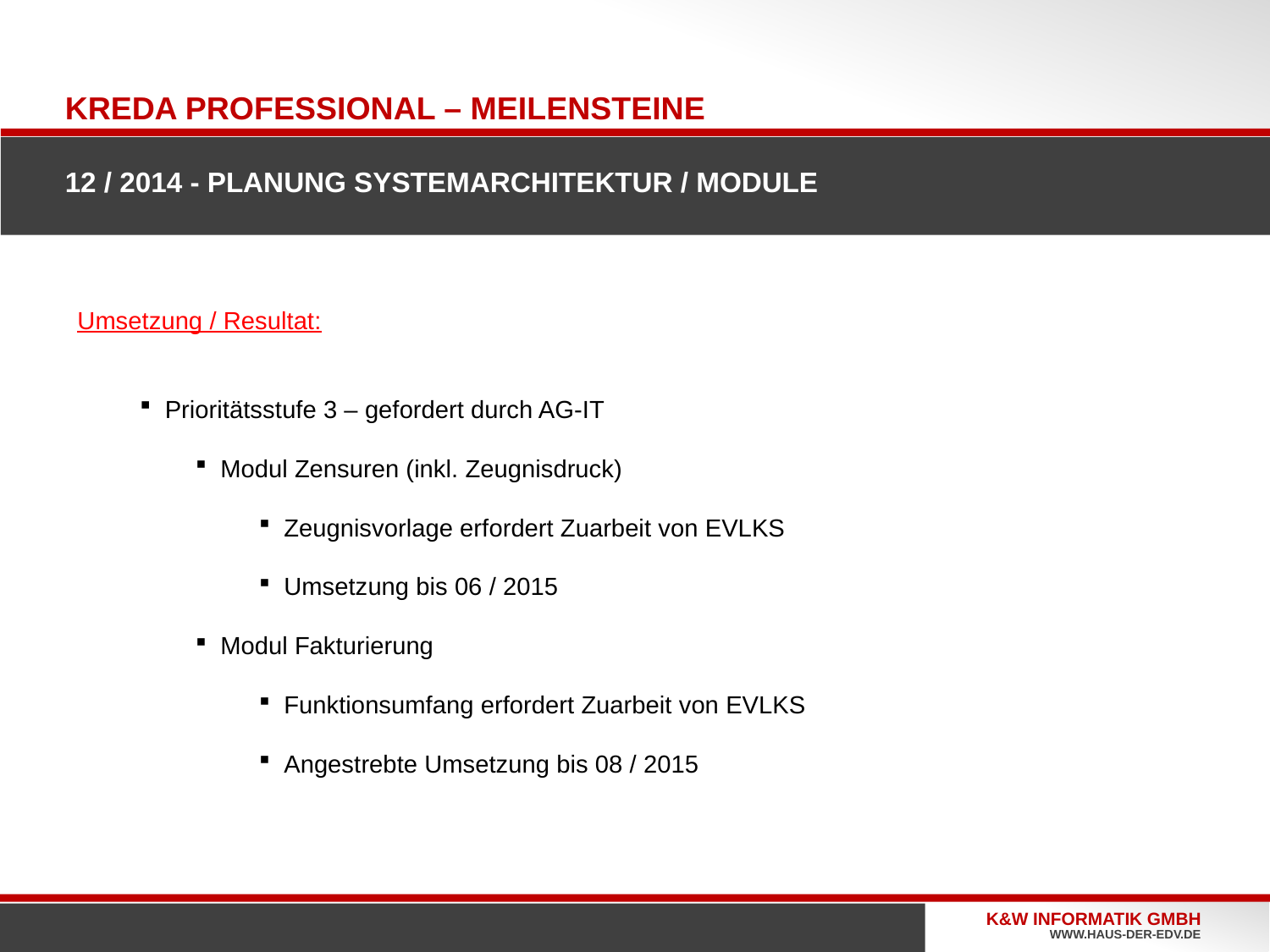

ALLGEMEINES
# Kreda Professional – Meilensteine 12 / 2014 - Planung Systemarchitektur / Module
Umsetzung / Resultat:

Prioritätsstufe 3 – gefordert durch AG-IT
Modul Zensuren (inkl. Zeugnisdruck)
Zeugnisvorlage erfordert Zuarbeit von EVLKS
Umsetzung bis 06 / 2015
Modul Fakturierung
Funktionsumfang erfordert Zuarbeit von EVLKS
Angestrebte Umsetzung bis 08 / 2015